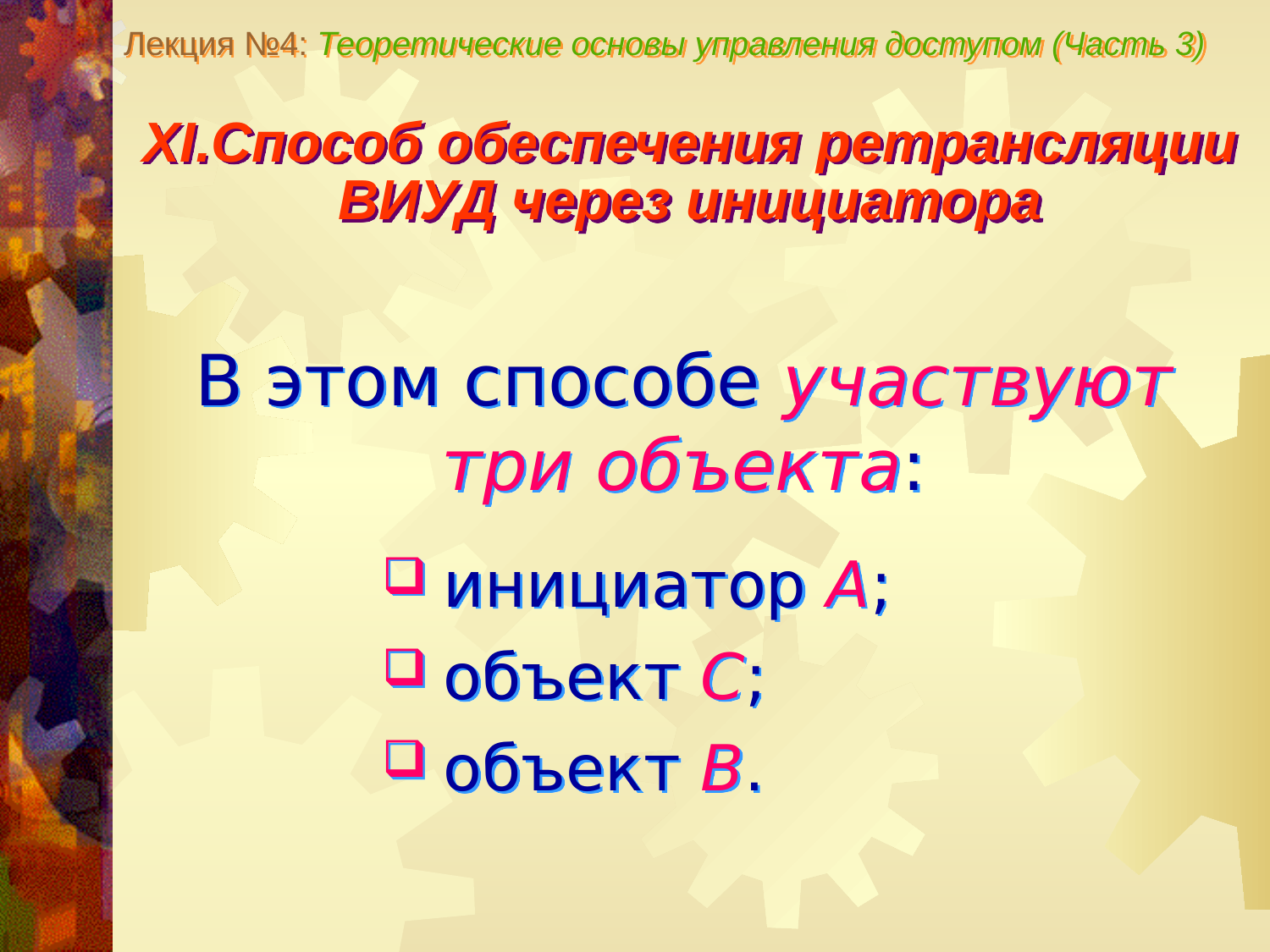

Лекция №4: Теоретические основы управления доступом (Часть 3)
XI.Способ обеспечения ретрансляции ВИУД через инициатора
В этом способе участвуют три объекта:
инициатор A;
объект C;
объект В.